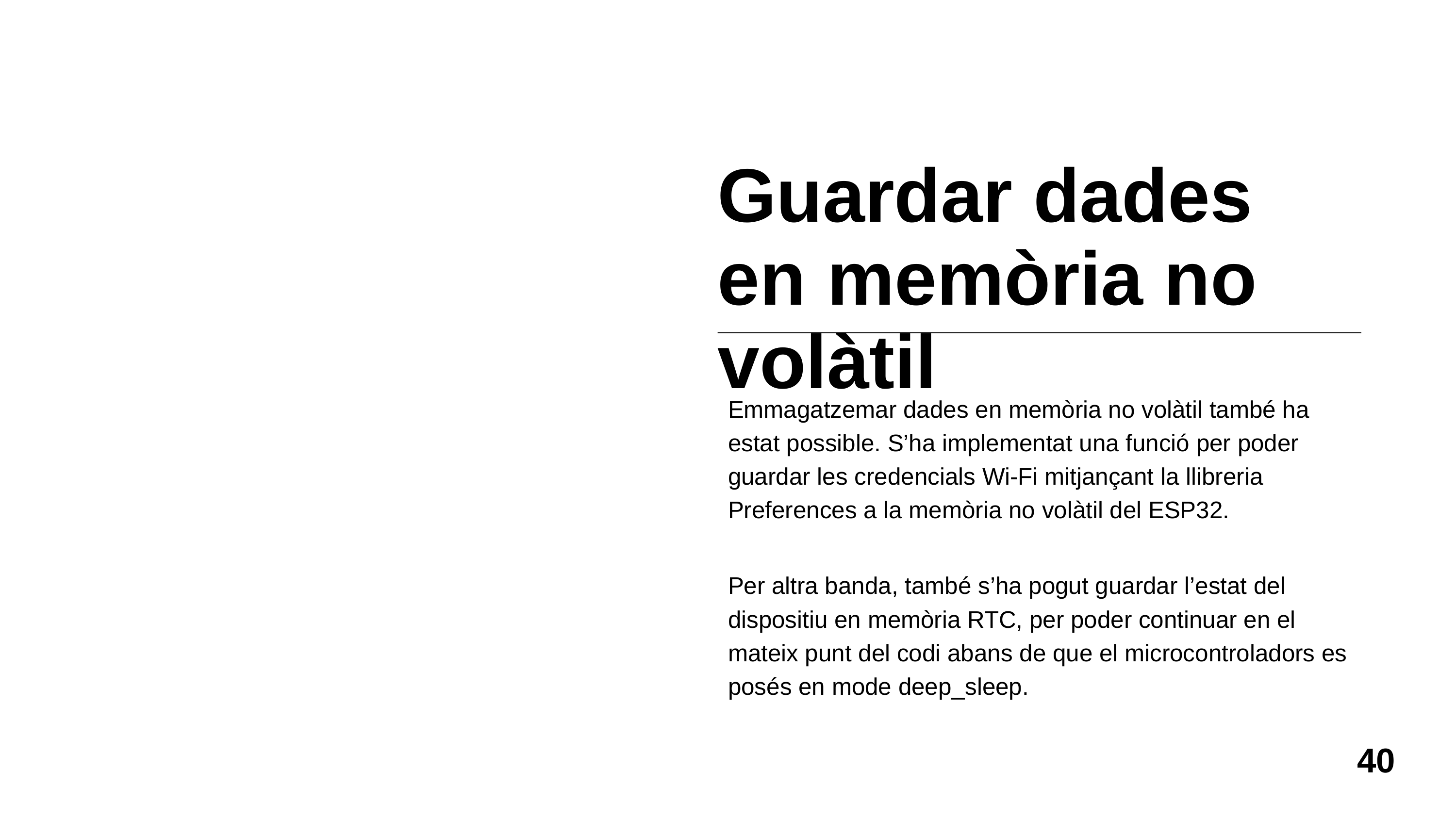

Guardar dades en memòria no volàtil

Emmagatzemar dades en memòria no volàtil també ha estat possible. S’ha implementat una funció per poder guardar les credencials Wi-Fi mitjançant la llibreria Preferences a la memòria no volàtil del ESP32.
Per altra banda, també s’ha pogut guardar l’estat del dispositiu en memòria RTC, per poder continuar en el mateix punt del codi abans de que el microcontroladors es posés en mode deep_sleep.
40